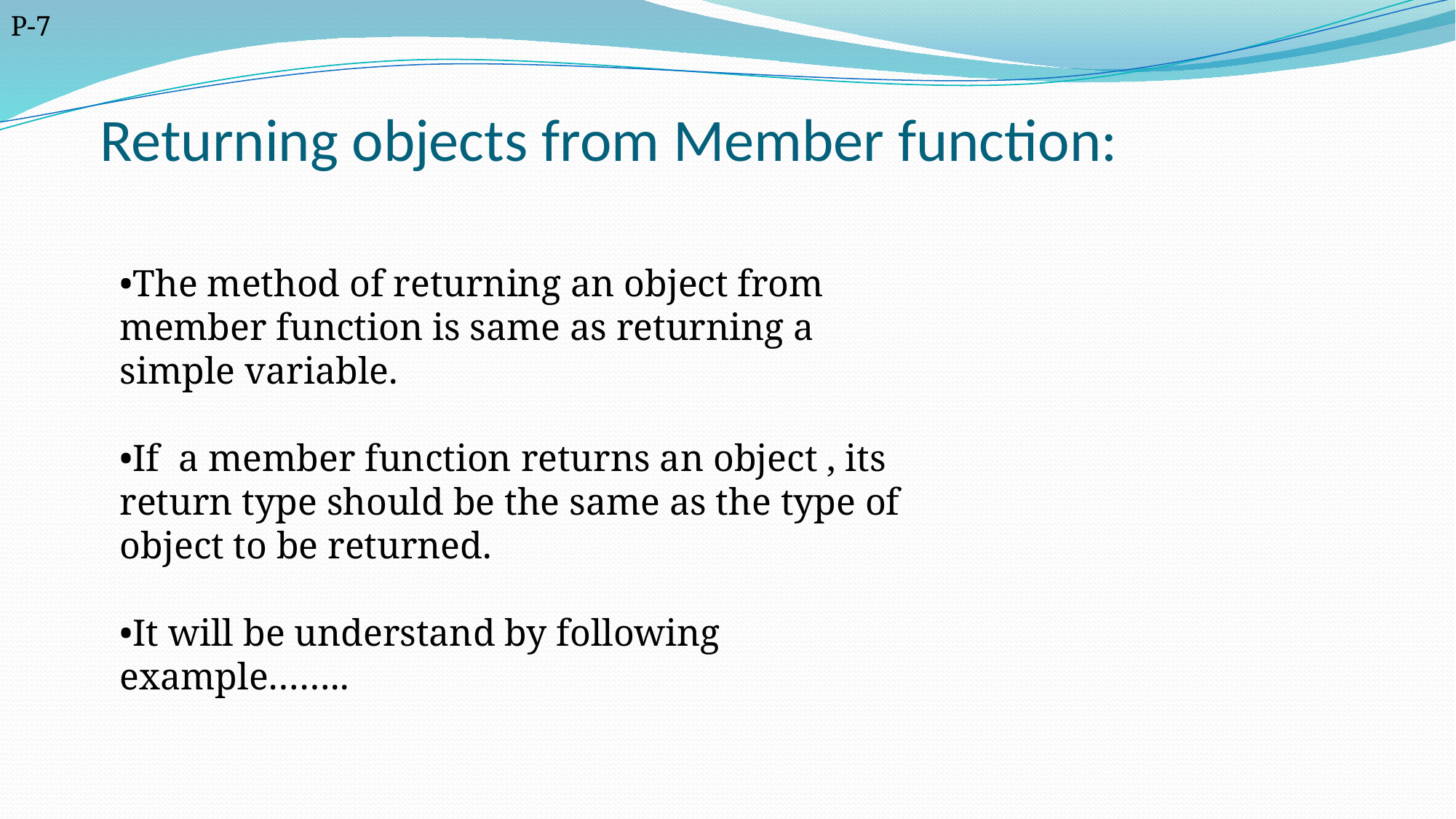

P-7
# Returning objects from Member function:
•The method of returning an object from member function is same as returning a simple variable.

•If  a member function returns an object , its return type should be the same as the type of object to be returned.

•It will be understand by following example……..